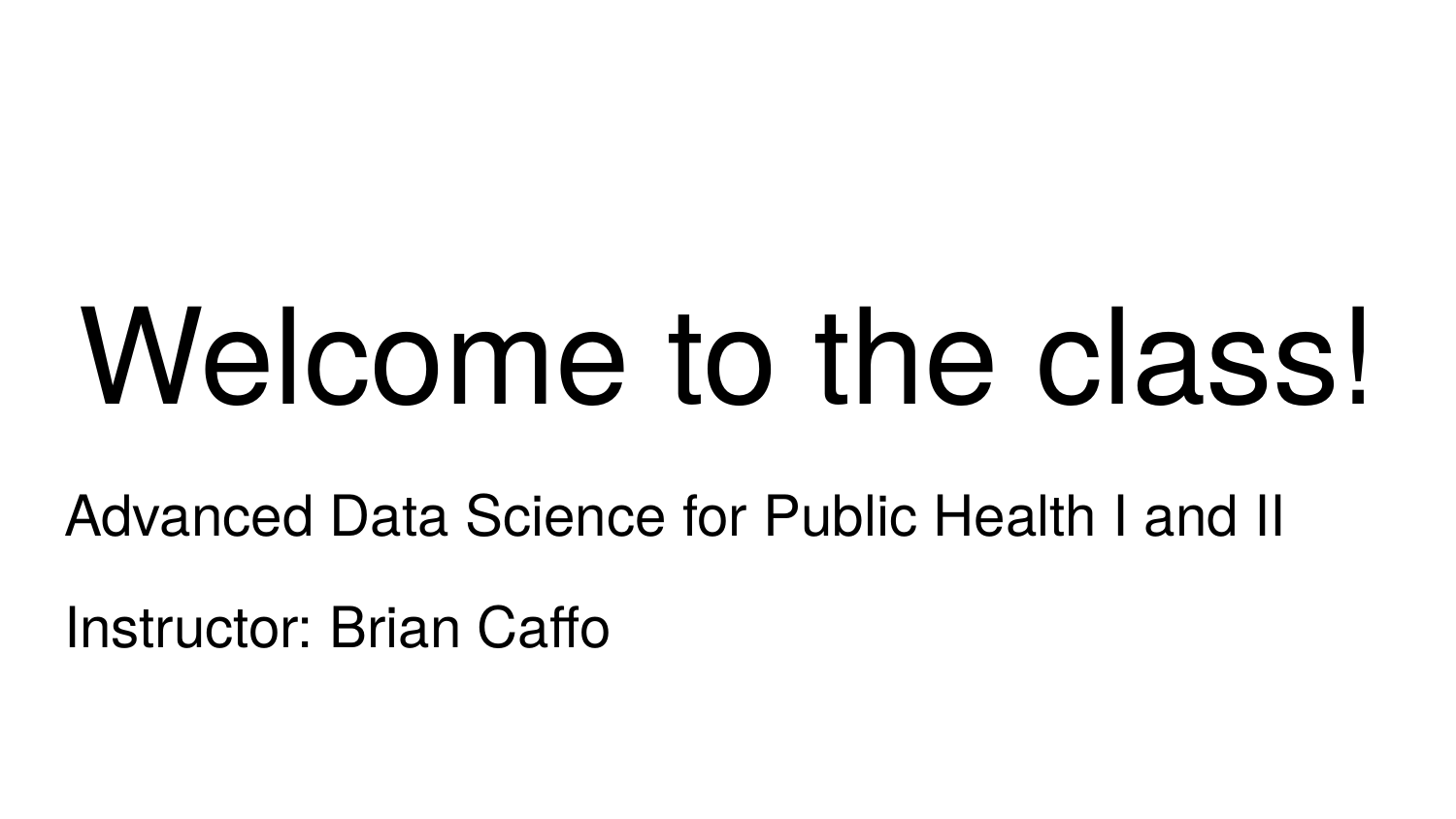

# Welcome to the class!
Advanced Data Science for Public Health I and II
Instructor: Brian Caffo